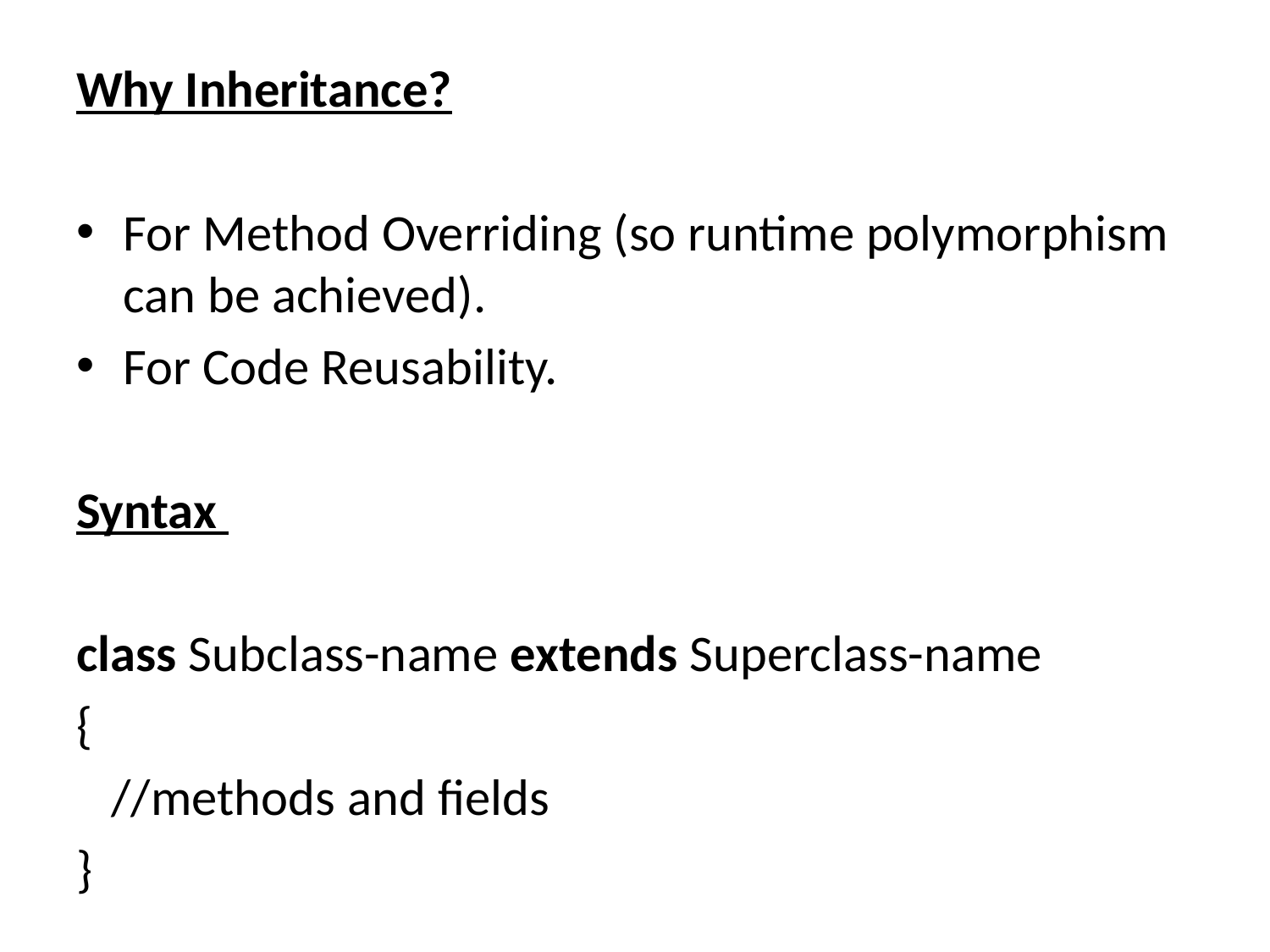

Why Inheritance?

For Method Overriding (so runtime polymorphism can be achieved).
For Code Reusability.

Syntax

class Subclass-name extends Superclass-name
{
   //methods and fields
}